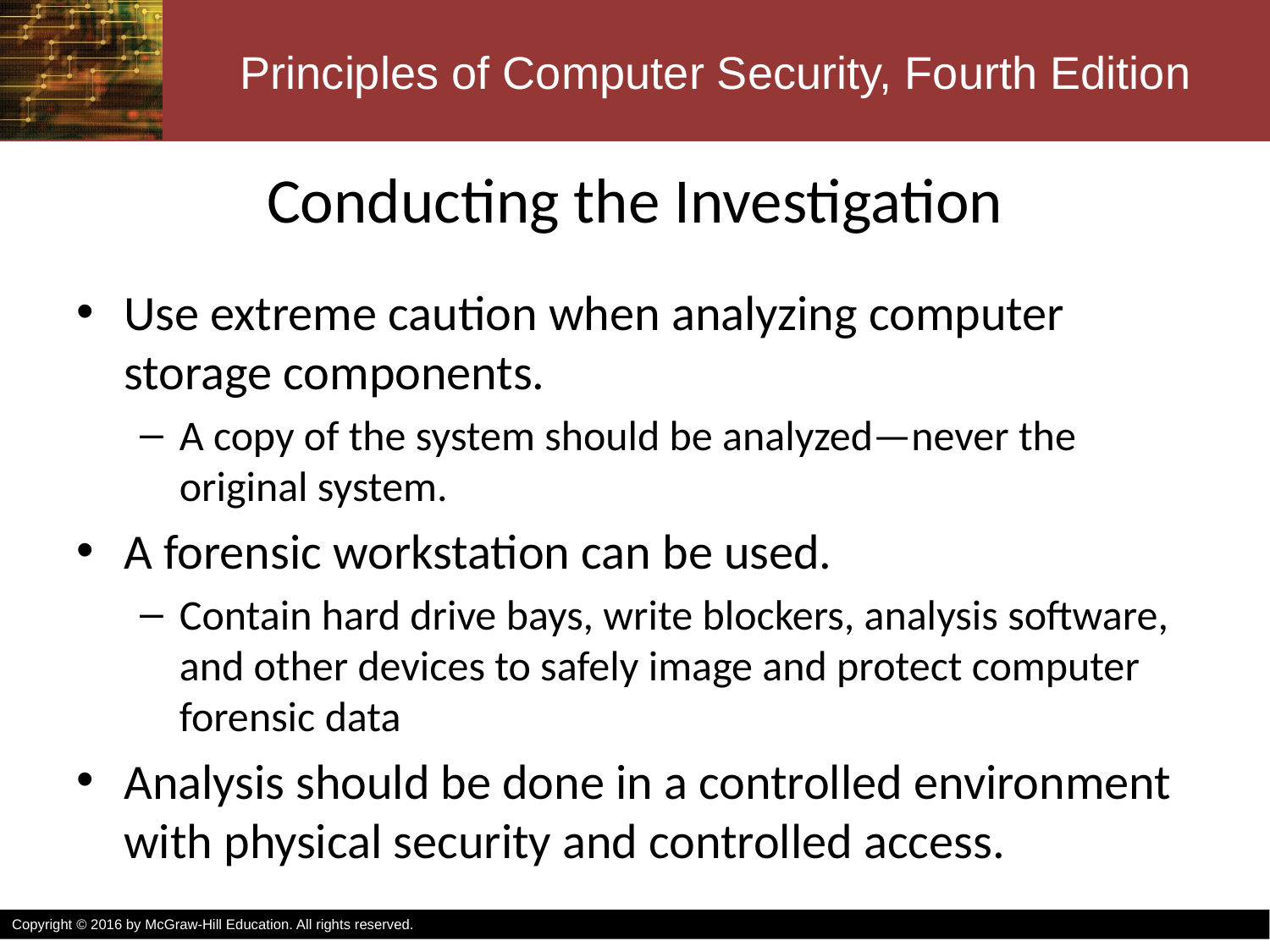

# Conducting the Investigation
Use extreme caution when analyzing computer storage components.
A copy of the system should be analyzed—never the original system.
A forensic workstation can be used.
Contain hard drive bays, write blockers, analysis software, and other devices to safely image and protect computer forensic data
Analysis should be done in a controlled environment with physical security and controlled access.